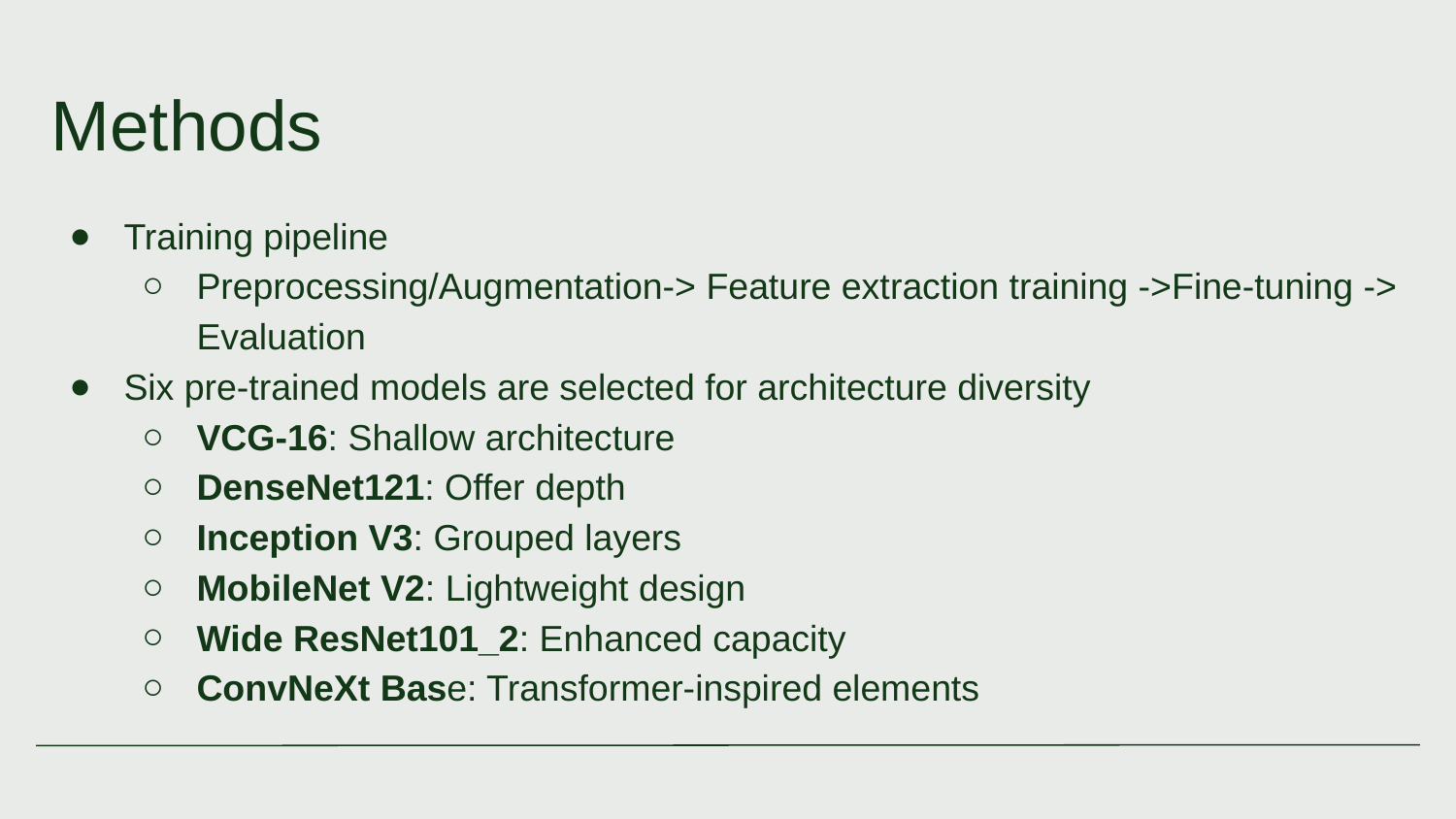

# Methods
Training pipeline
Preprocessing/Augmentation-> Feature extraction training ->Fine-tuning -> Evaluation
Six pre-trained models are selected for architecture diversity
VCG-16: Shallow architecture
DenseNet121: Offer depth
Inception V3: Grouped layers
MobileNet V2: Lightweight design
Wide ResNet101_2: Enhanced capacity
ConvNeXt Base: Transformer-inspired elements